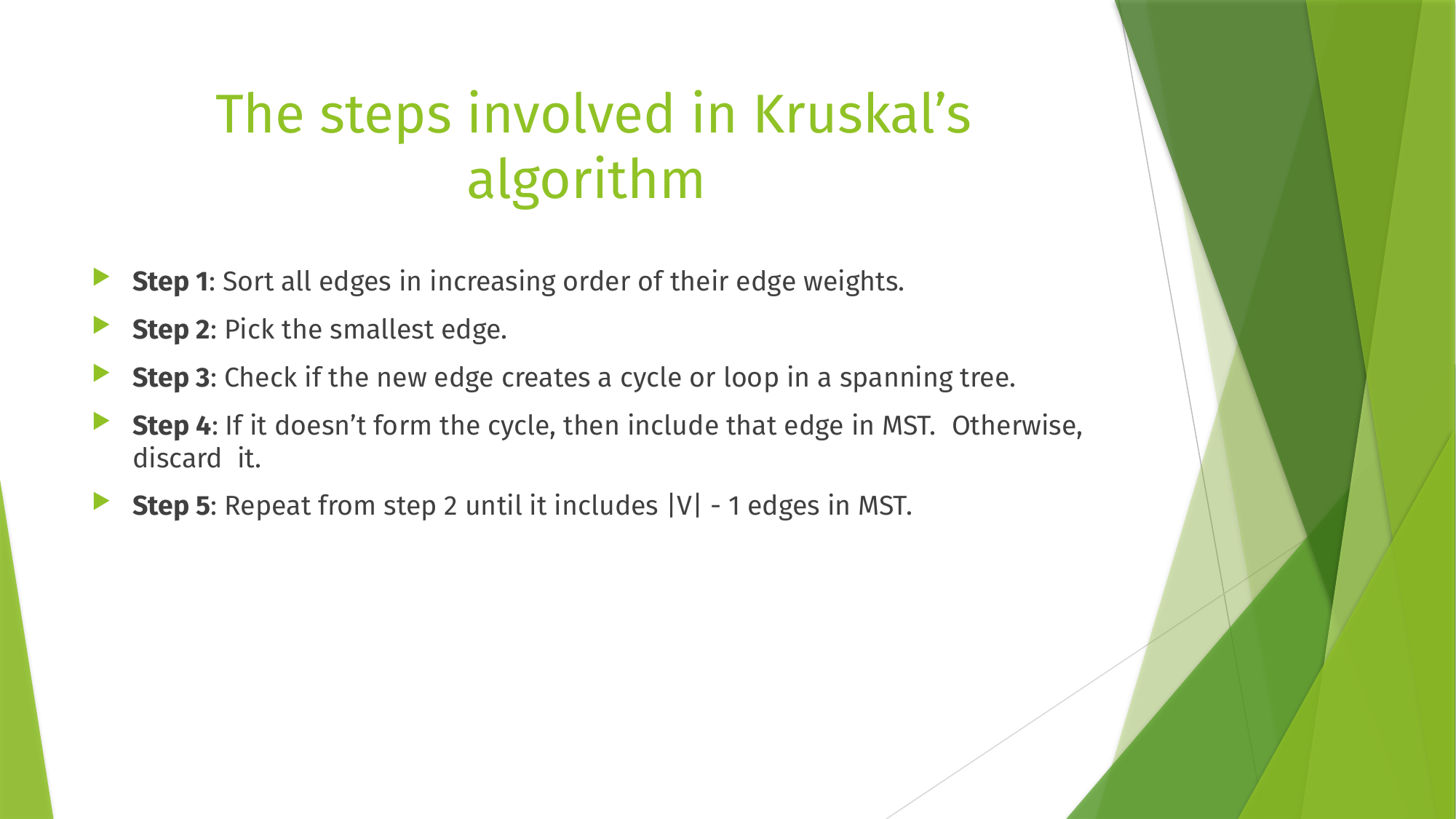

# The steps involved in Kruskal’s algorithm
Step 1: Sort all edges in increasing order of their edge weights.
Step 2: Pick the smallest edge.
Step 3: Check if the new edge creates a cycle or loop in a spanning tree.
Step 4: If it doesn’t form the cycle, then include that edge in MST.  Otherwise,  discard  it.
Step 5: Repeat from step 2 until it includes |V| - 1 edges in MST.